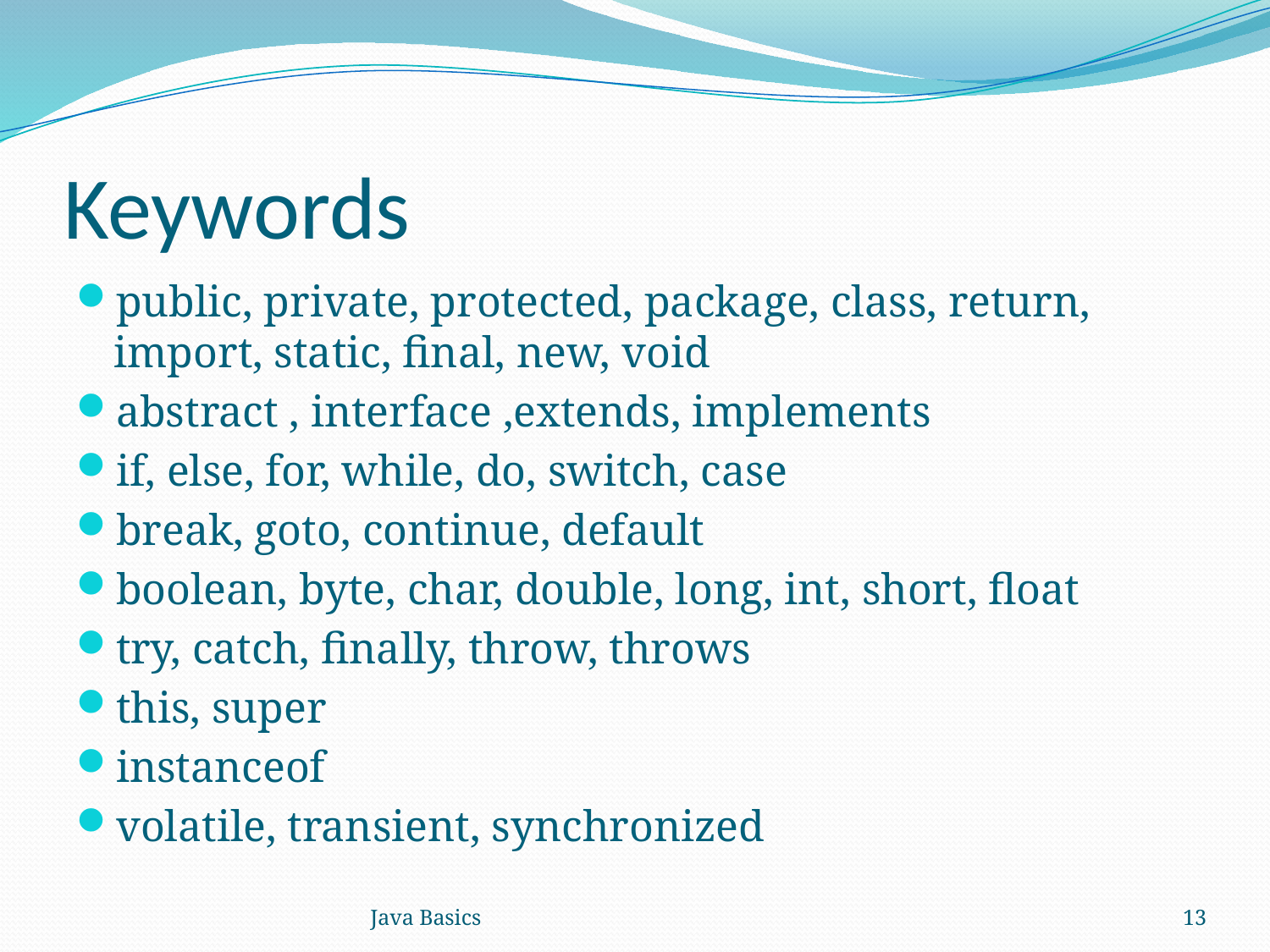

# Keywords
public, private, protected, package, class, return, import, static, final, new, void
abstract , interface ,extends, implements
if, else, for, while, do, switch, case
break, goto, continue, default
boolean, byte, char, double, long, int, short, float
try, catch, finally, throw, throws
this, super
instanceof
volatile, transient, synchronized

Java Basics
13